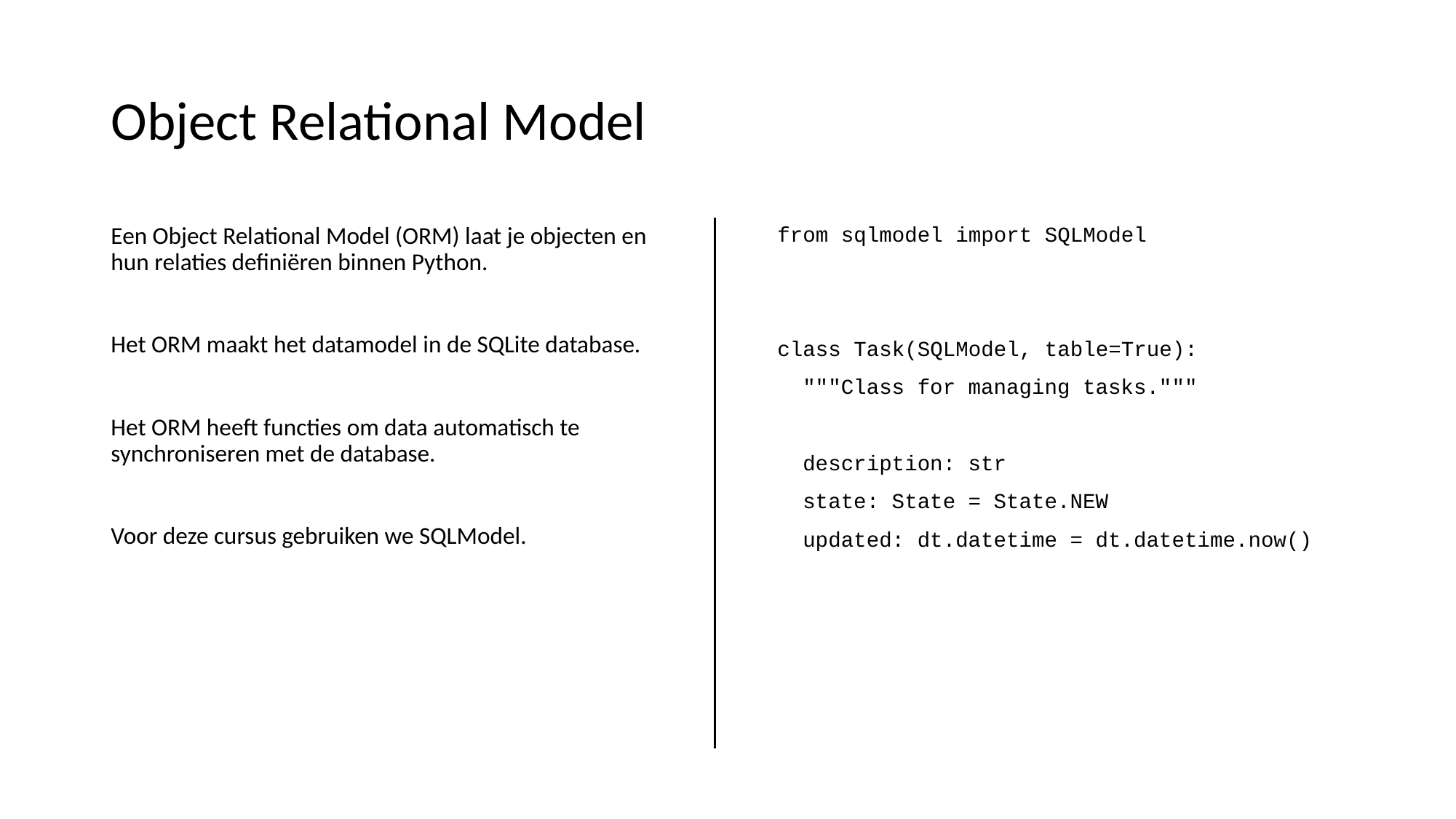

# Object Relational Model
Een Object Relational Model (ORM) laat je objecten en hun relaties definiëren binnen Python.

Het ORM maakt het datamodel in de SQLite database.

Het ORM heeft functies om data automatisch te synchroniseren met de database.

Voor deze cursus gebruiken we SQLModel.

from sqlmodel import SQLModel

class Task(SQLModel, table=True):
  """Class for managing tasks."""

  description: str
  state: State = State.NEW
  updated: dt.datetime = dt.datetime.now()